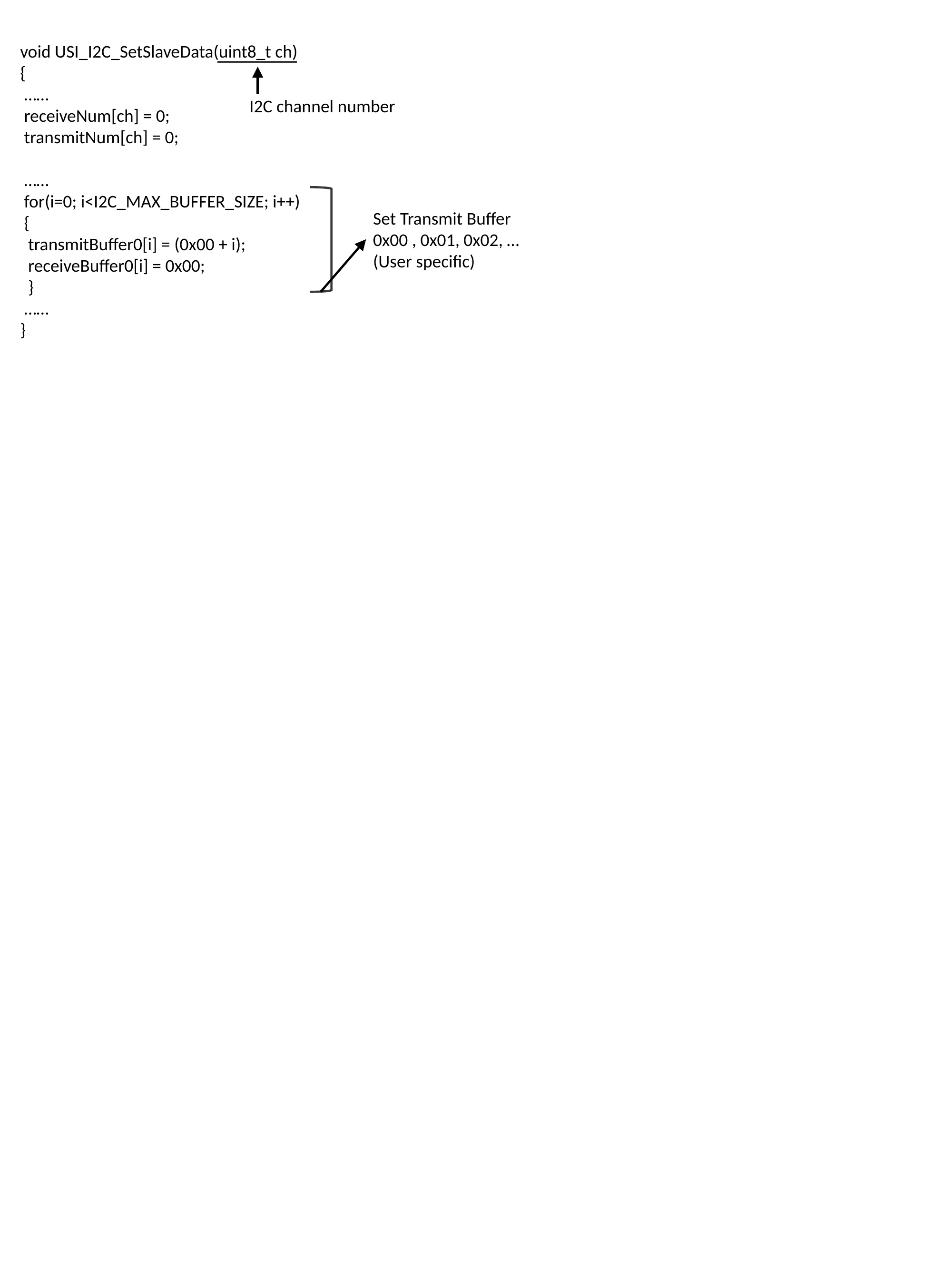

void USI_I2C_SetSlaveData(uint8_t ch)
{
 ……
 receiveNum[ch] = 0;
 transmitNum[ch] = 0;

 ……
 for(i=0; i<I2C_MAX_BUFFER_SIZE; i++)
 {
  transmitBuffer0[i] = (0x00 + i);
  receiveBuffer0[i] = 0x00;
  }
 ……
}
I2C channel number

Set Transmit Buffer
0x00 , 0x01, 0x02, …
(User specific)